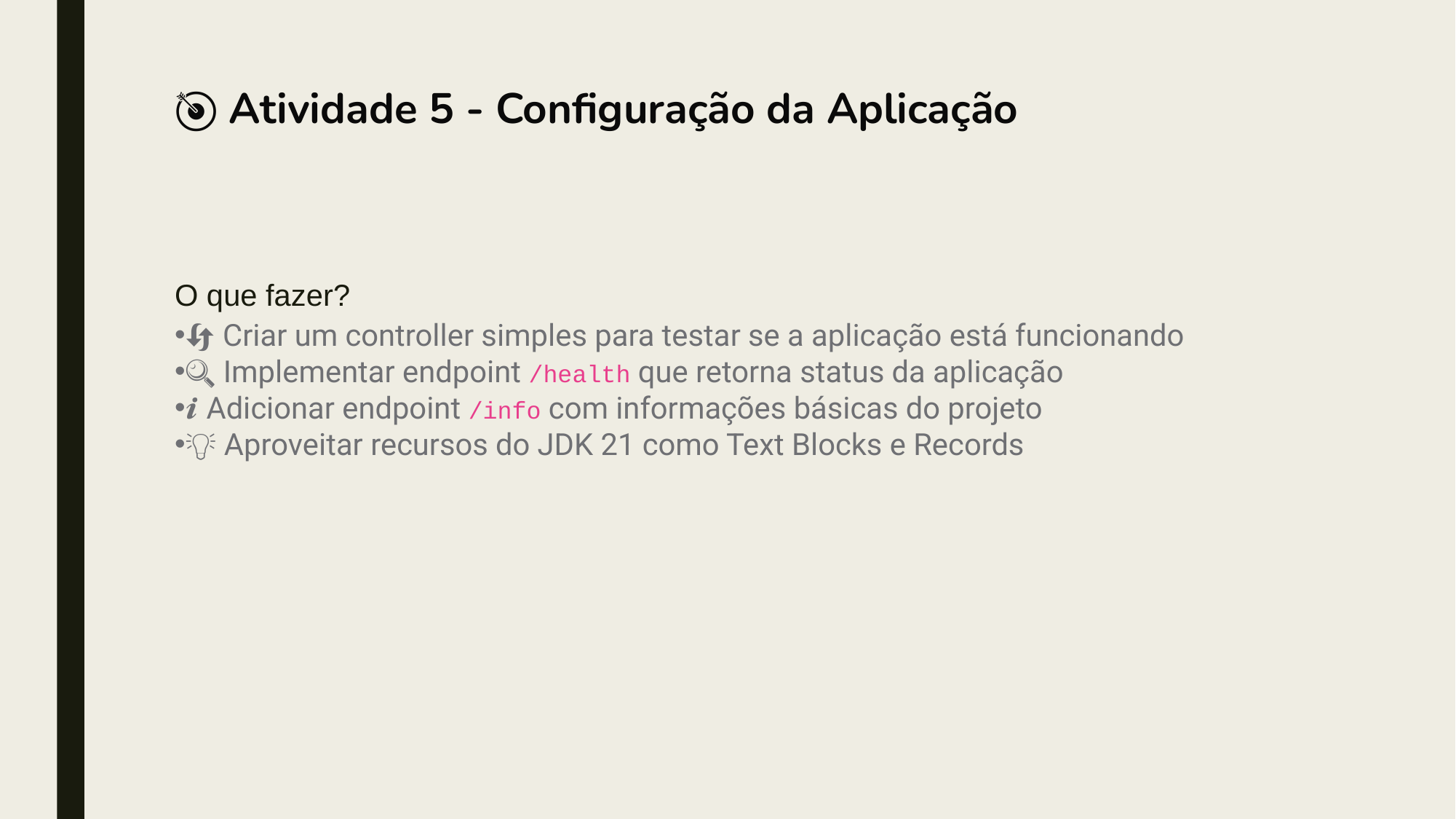

# 🎯 Atividade 5 - Configuração da Aplicação
O que fazer?
🔄 Criar um controller simples para testar se a aplicação está funcionando
🔍 Implementar endpoint /health que retorna status da aplicação
ℹ️ Adicionar endpoint /info com informações básicas do projeto
💡 Aproveitar recursos do JDK 21 como Text Blocks e Records